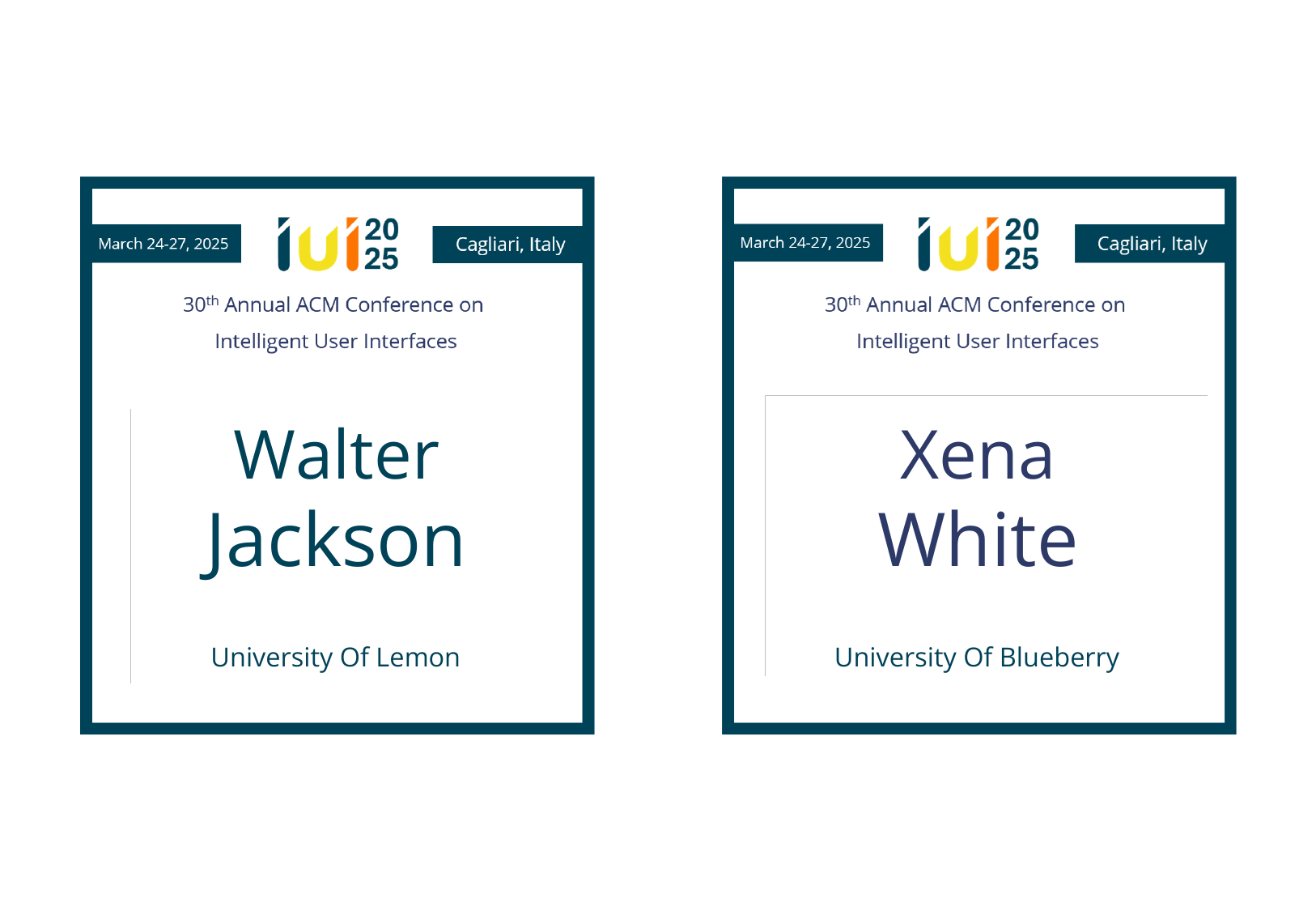

Walter
Jackson
Xena
White
University Of Lemon
University Of Blueberry